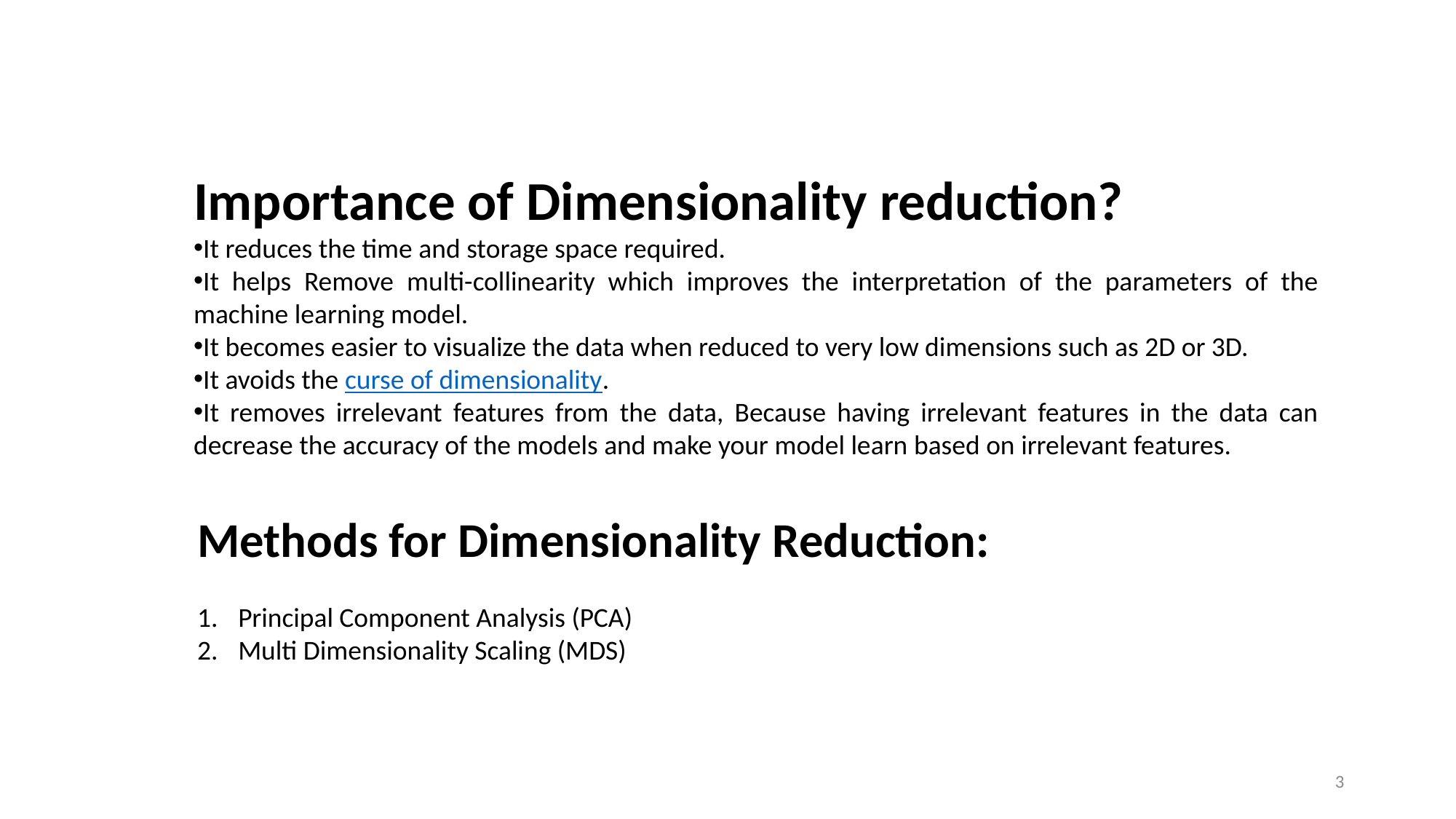

Importance of Dimensionality reduction?
It reduces the time and storage space required.
It helps Remove multi-collinearity which improves the interpretation of the parameters of the machine learning model.
It becomes easier to visualize the data when reduced to very low dimensions such as 2D or 3D.
It avoids the curse of dimensionality.
It removes irrelevant features from the data, Because having irrelevant features in the data can decrease the accuracy of the models and make your model learn based on irrelevant features.
Methods for Dimensionality Reduction:

Principal Component Analysis (PCA)
Multi Dimensionality Scaling (MDS)
3